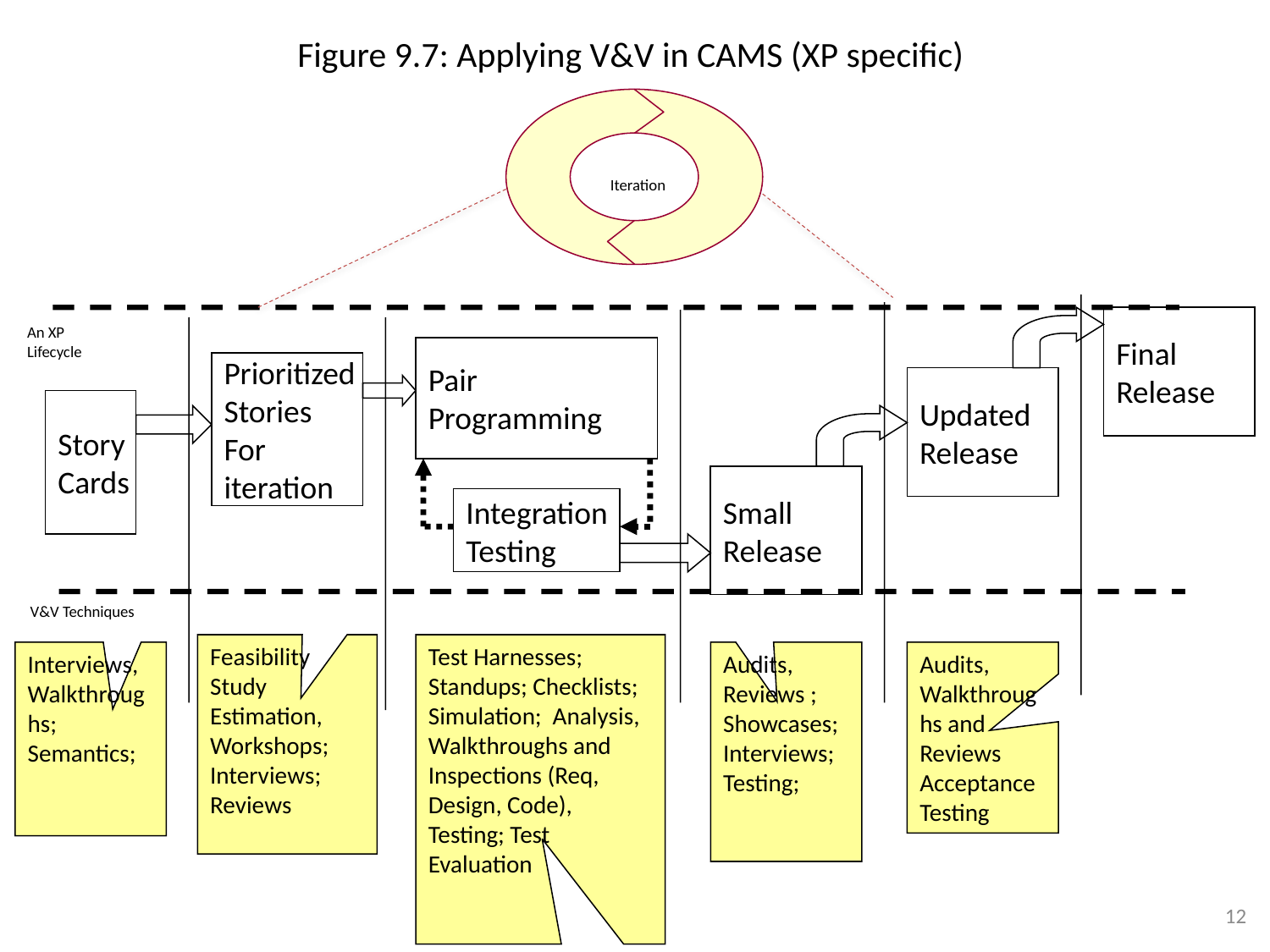

# Figure 9.7: Applying V&V in CAMS (XP specific)

Iteration

Final
Release

An XP
Lifecycle

Pair
Programming
Prioritized
Stories
For
iteration
Updated
Release

Story
Cards

Small
Release
Integration
Testing

V&V Techniques
Feasibility Study Estimation, Workshops;
Interviews;
Reviews
Test Harnesses; Standups; Checklists; Simulation;  Analysis, Walkthroughs and Inspections (Req, Design, Code), Testing; Test Evaluation
Interviews,
Walkthroughs;
Semantics;

Audits, Reviews ;
Showcases;
Interviews;
Testing;
Audits, Walkthroughs and Reviews
Acceptance
Testing
12